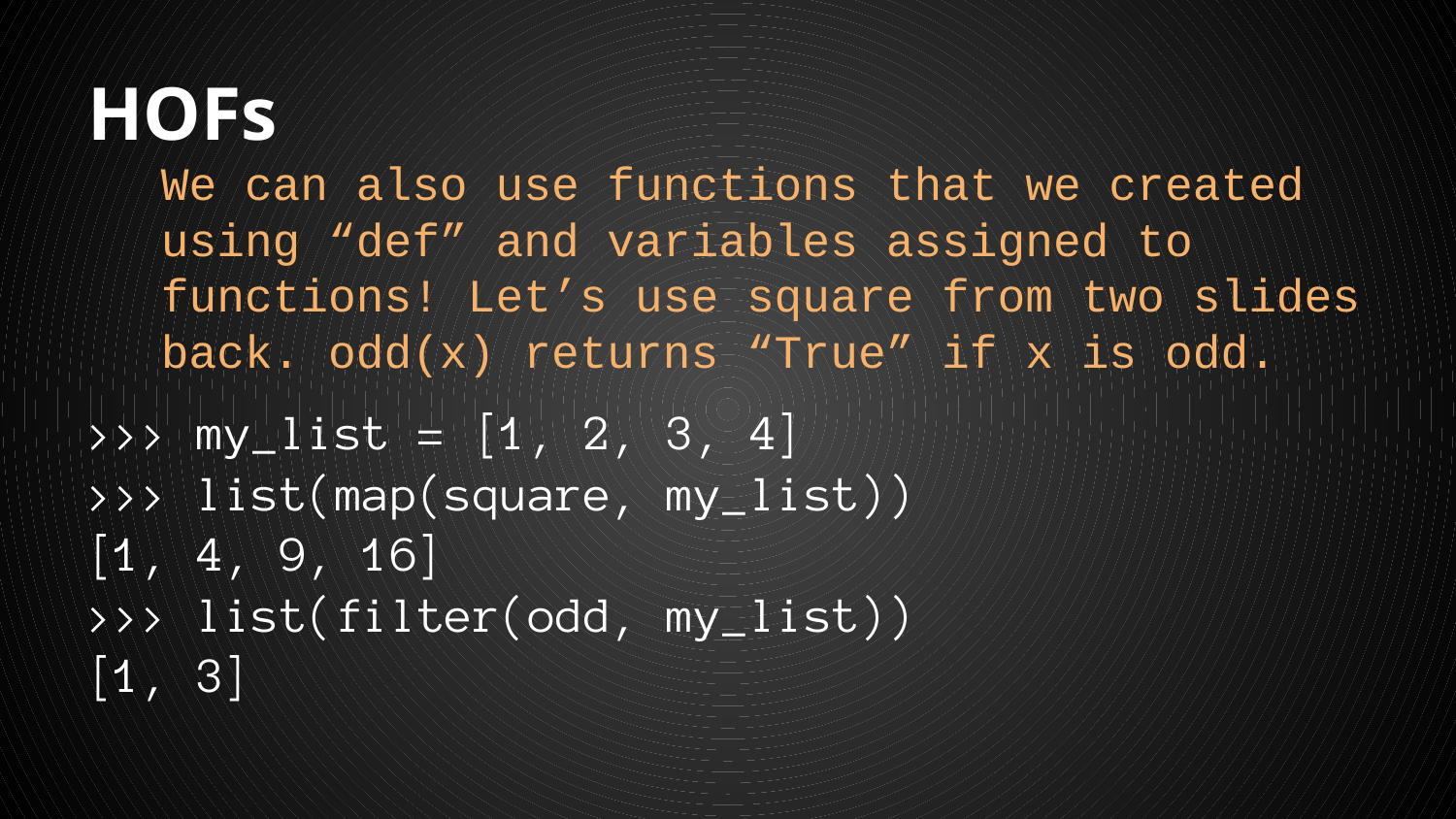

# HOFs
We can also use functions that we created using “def” and variables assigned to functions! Let’s use square from two slides back. odd(x) returns “True” if x is odd.
>>> my_list = [1, 2, 3, 4]
>>> list(map(square, my_list))
[1, 4, 9, 16]
>>> list(filter(odd, my_list))
[1, 3]